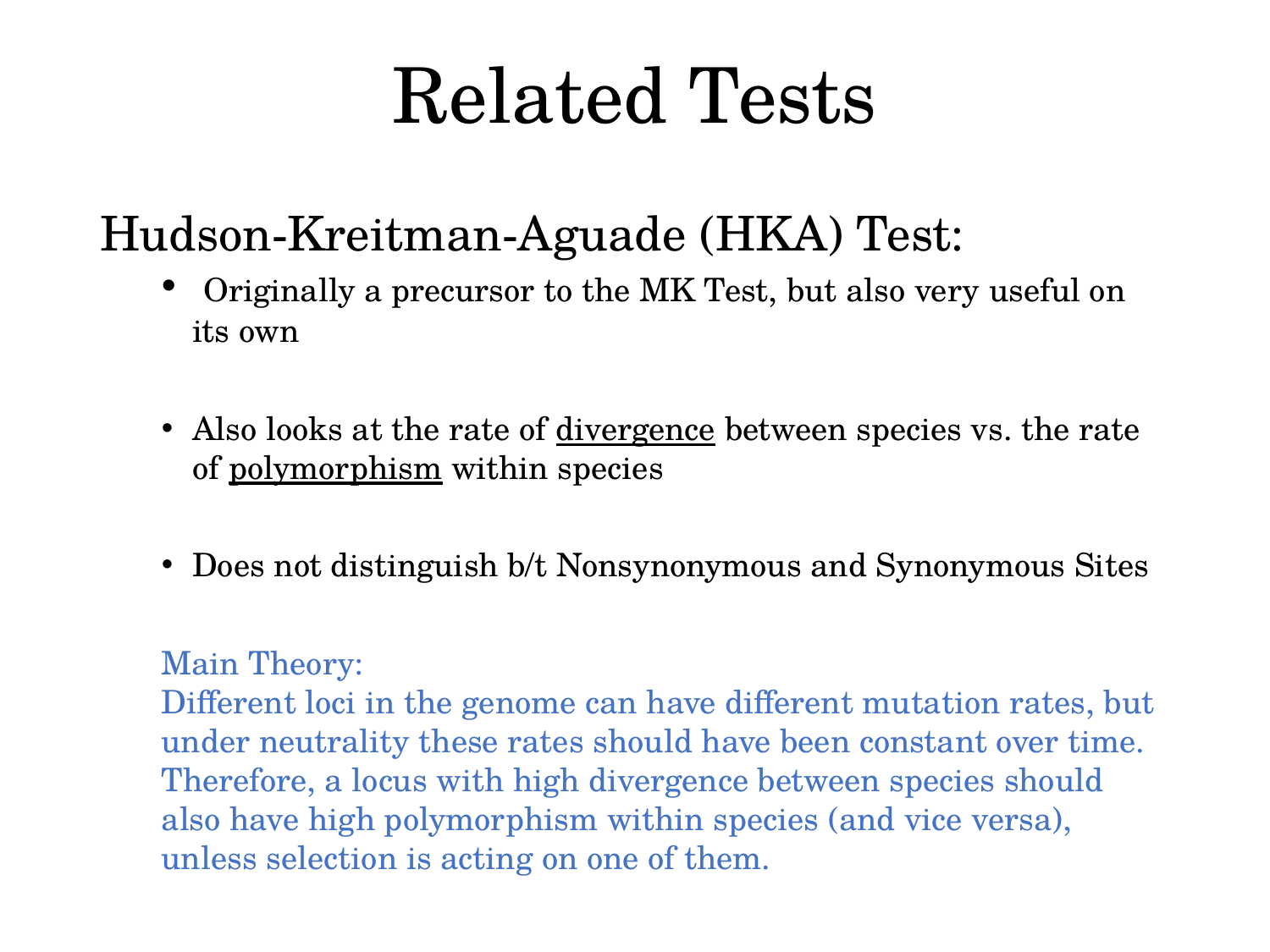

# Related Tests
Hudson-Kreitman-Aguade (HKA) Test:
 Originally a precursor to the MK Test, but also very useful on its own

Also looks at the rate of divergence between species vs. the rate of polymorphism within species

Does not distinguish b/t Nonsynonymous and Synonymous Sites

Main Theory:
	Different loci in the genome can have different mutation rates, but under neutrality these rates should have been constant over time.
	Therefore, a locus with high divergence between species should also have high polymorphism within species (and vice versa), unless selection is acting on one of them.